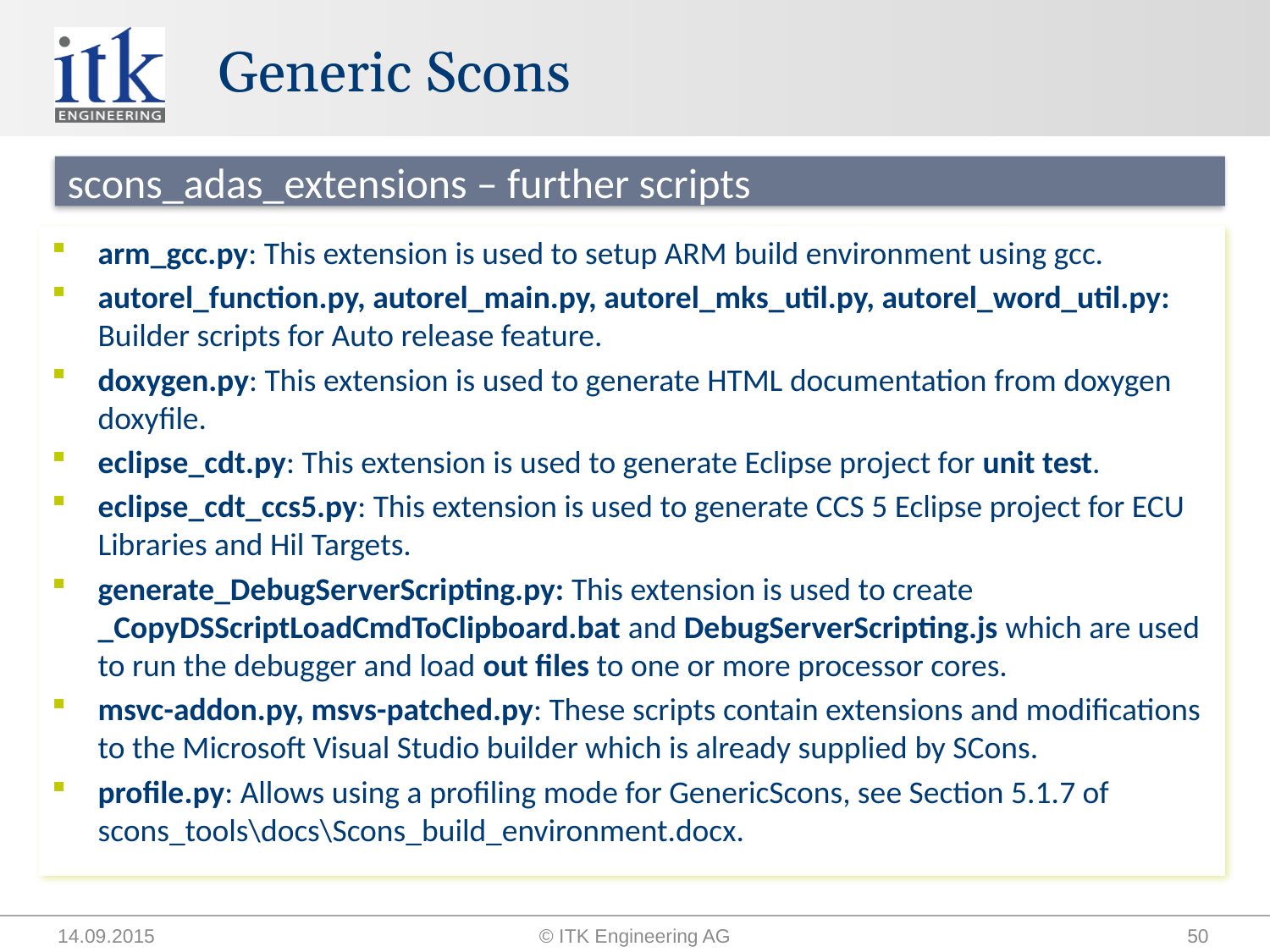

# Generic Scons
scons_adas_extensions – further scripts
arm_gcc.py: This extension is used to setup ARM build environment using gcc.
autorel_function.py, autorel_main.py, autorel_mks_util.py, autorel_word_util.py: Builder scripts for Auto release feature.
doxygen.py: This extension is used to generate HTML documentation from doxygen doxyfile.
eclipse_cdt.py: This extension is used to generate Eclipse project for unit test.
eclipse_cdt_ccs5.py: This extension is used to generate CCS 5 Eclipse project for ECU Libraries and Hil Targets.
generate_DebugServerScripting.py: This extension is used to create _CopyDSScriptLoadCmdToClipboard.bat and DebugServerScripting.js which are used to run the debugger and load out files to one or more processor cores.
msvc-addon.py, msvs-patched.py: These scripts contain extensions and modifications to the Microsoft Visual Studio builder which is already supplied by SCons.
profile.py: Allows using a profiling mode for GenericScons, see Section 5.1.7 of scons_tools\docs\Scons_build_environment.docx.

14.09.2015
© ITK Engineering AG
50